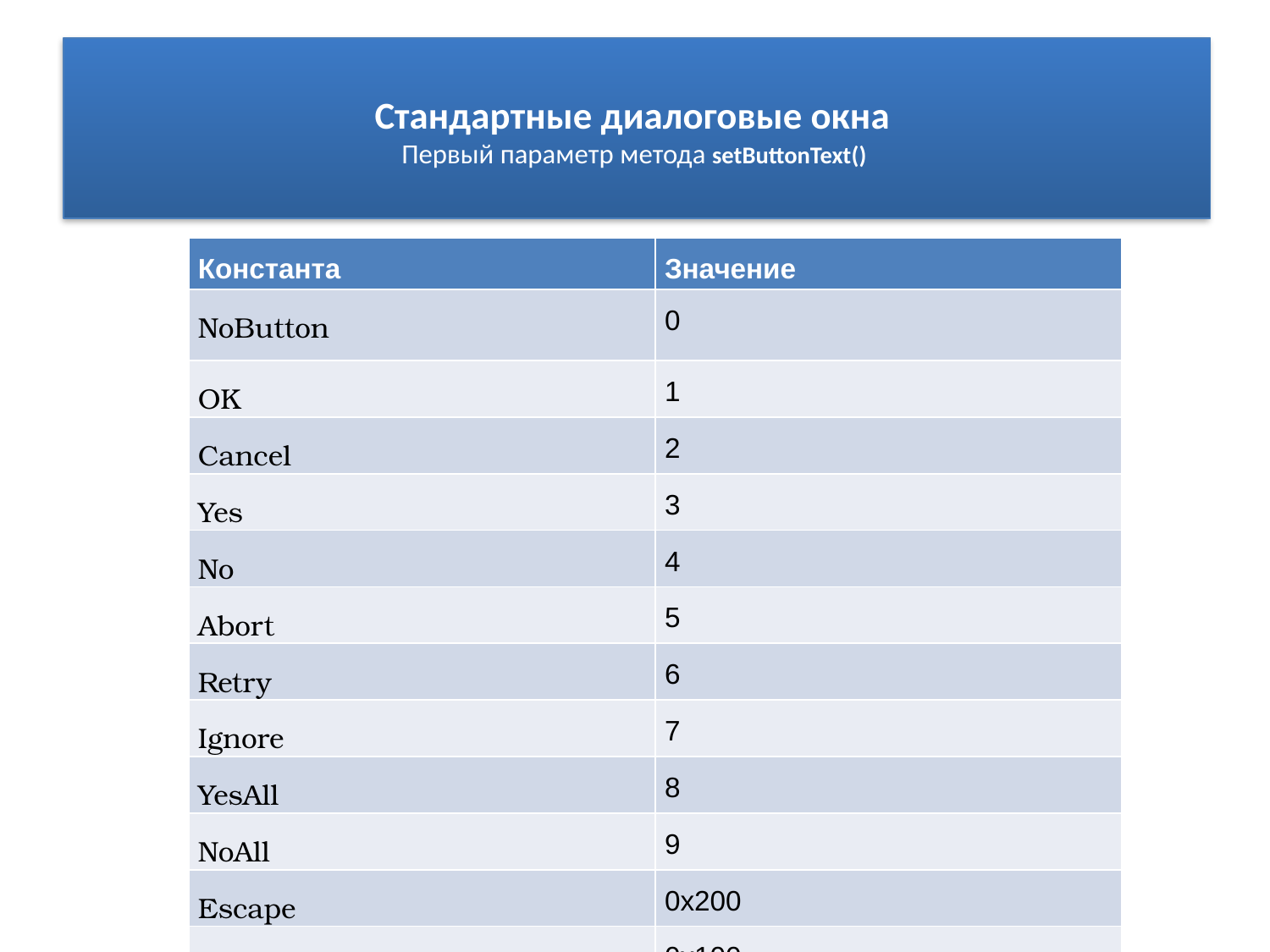

# Стандартные диалоговые окна  Первый параметр метода setButtonText()
| Константа | Значение |
| --- | --- |
| NoButton | 0 |
| OK | 1 |
| Cancel | 2 |
| Yes | 3 |
| No | 4 |
| Abort | 5 |
| Retry | 6 |
| Ignore | 7 |
| YesAll | 8 |
| NoAll | 9 |
| Escape | 0х200 |
| Default | 0х100 |